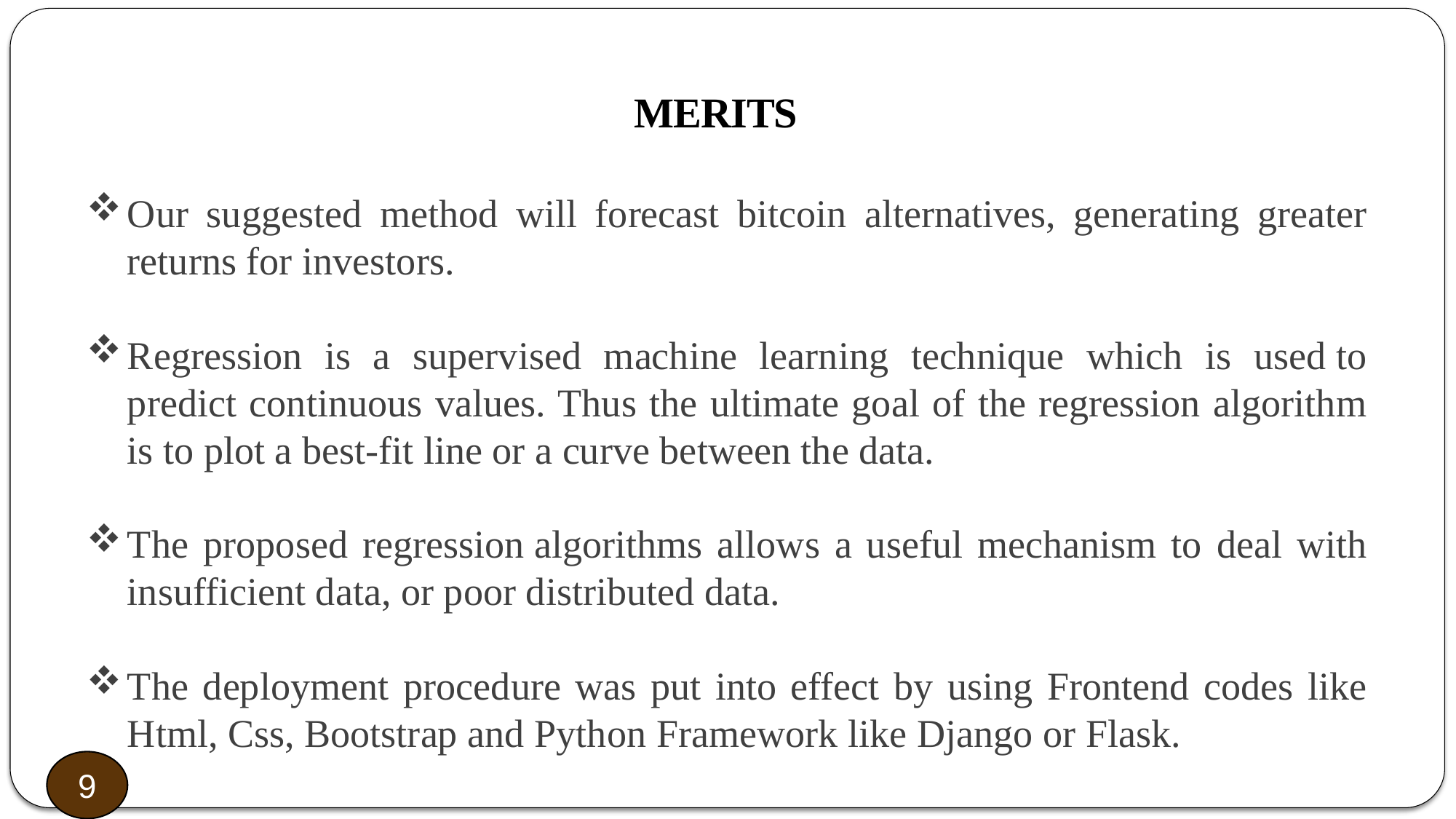

MERITS
Our suggested method will forecast bitcoin alternatives, generating greater returns for investors.

Regression is a supervised machine learning technique which is used to predict continuous values. Thus the ultimate goal of the regression algorithm is to plot a best-fit line or a curve between the data.

The proposed regression algorithms allows a useful mechanism to deal with insufficient data, or poor distributed data.

The deployment procedure was put into effect by using Frontend codes like Html, Css, Bootstrap and Python Framework like Django or Flask.

10
9